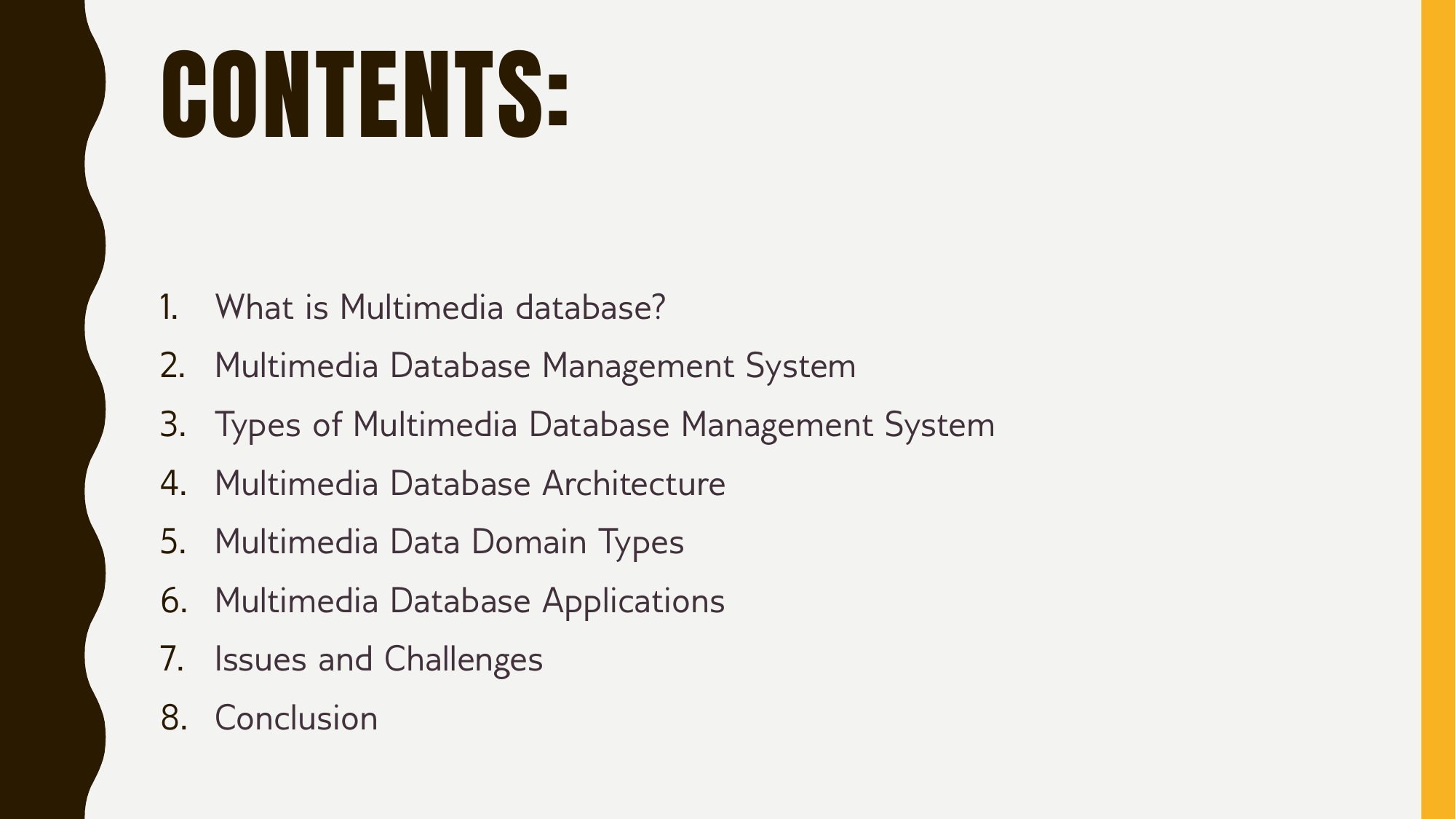

# Contents:
What is Multimedia database?
Multimedia Database Management System
Types of Multimedia Database Management System
Multimedia Database Architecture
Multimedia Data Domain Types
Multimedia Database Applications
Issues and Challenges
Conclusion